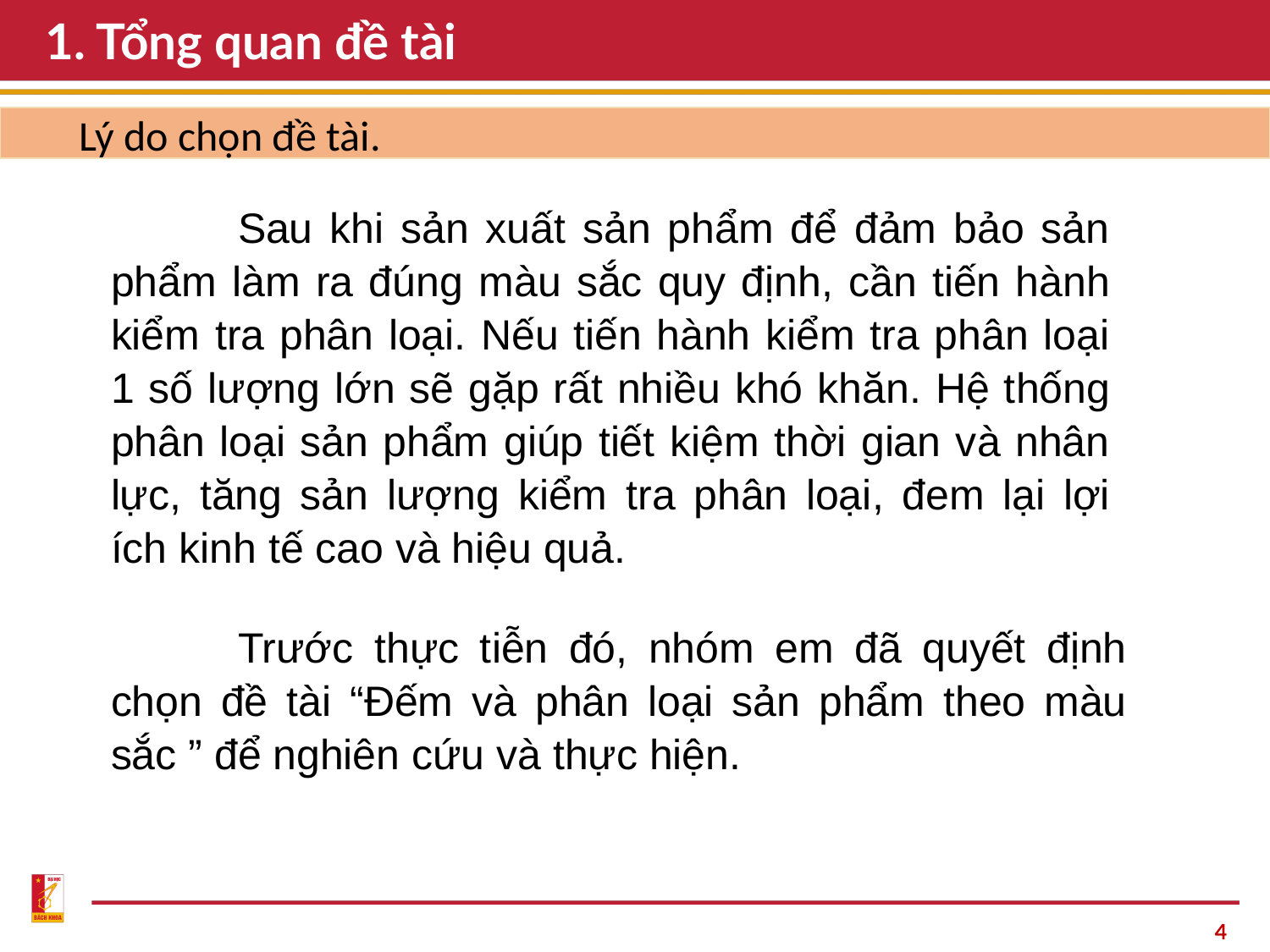

# 1. Tổng quan đề tài
 Lý do chọn đề tài.

	Sau khi sản xuất sản phẩm để đảm bảo sản phẩm làm ra đúng màu sắc quy định, cần tiến hành kiểm tra phân loại. Nếu tiến hành kiểm tra phân loại 1 số lượng lớn sẽ gặp rất nhiều khó khăn. Hệ thống phân loại sản phẩm giúp tiết kiệm thời gian và nhân lực, tăng sản lượng kiểm tra phân loại, đem lại lợi ích kinh tế cao và hiệu quả.
	Trước thực tiễn đó, nhóm em đã quyết định chọn đề tài “Đếm và phân loại sản phẩm theo màu sắc ” để nghiên cứu và thực hiện.
4